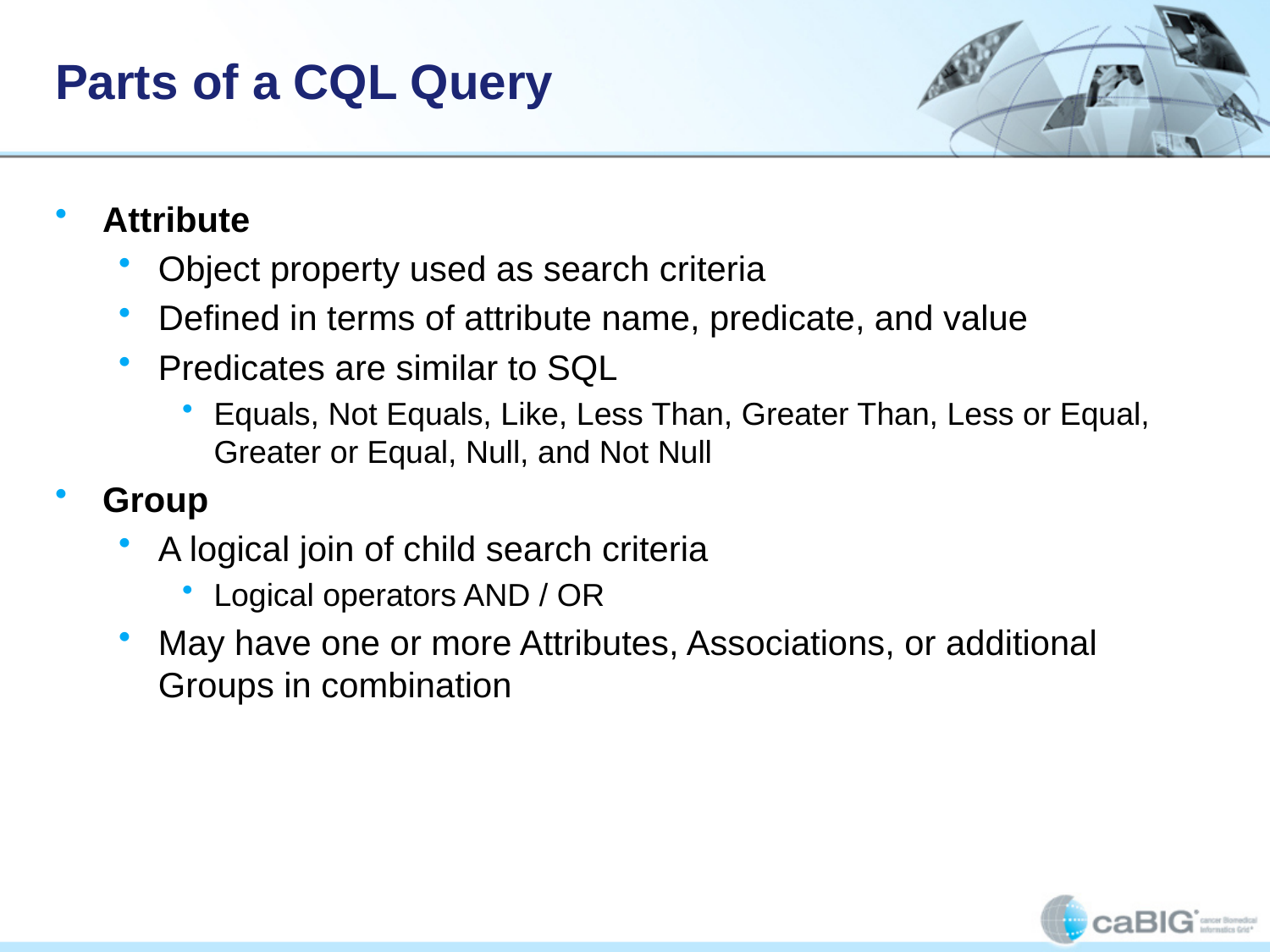

# Parts of a CQL Query
Attribute
Object property used as search criteria
Defined in terms of attribute name, predicate, and value
Predicates are similar to SQL
Equals, Not Equals, Like, Less Than, Greater Than, Less or Equal, Greater or Equal, Null, and Not Null
Group
A logical join of child search criteria
Logical operators AND / OR
May have one or more Attributes, Associations, or additional Groups in combination